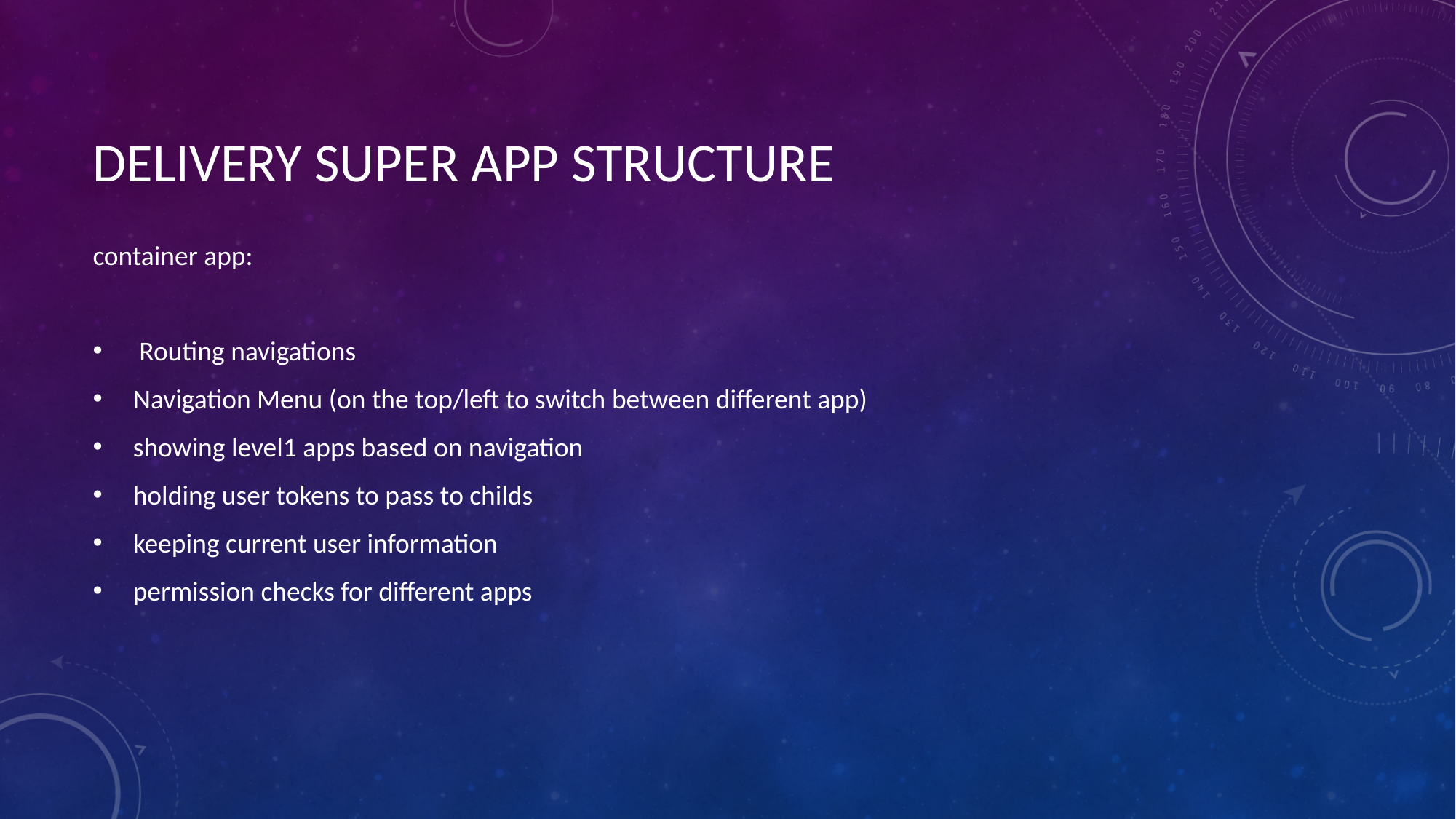

# Delivery super app structure
container app:

  Routing navigations
 Navigation Menu (on the top/left to switch between different app)
 showing level1 apps based on navigation
 holding user tokens to pass to childs
 keeping current user information
 permission checks for different apps